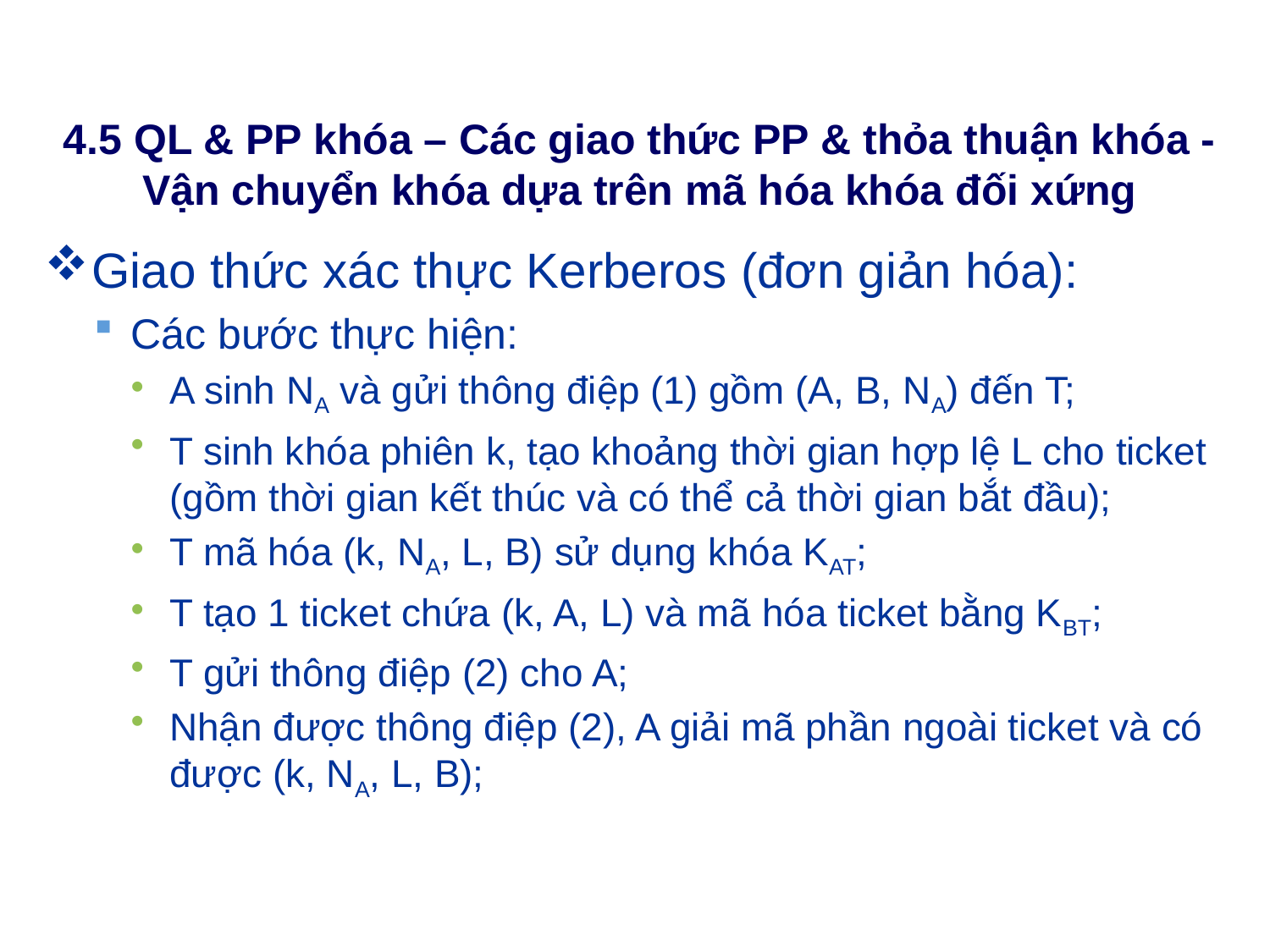

# 4.5 QL & PP khóa – Các giao thức PP & thỏa thuận khóa - Vận chuyển khóa dựa trên mã hóa khóa đối xứng
Giao thức xác thực Kerberos (đơn giản hóa):
Các bước thực hiện:
A sinh NA và gửi thông điệp (1) gồm (A, B, NA) đến T;
T sinh khóa phiên k, tạo khoảng thời gian hợp lệ L cho ticket (gồm thời gian kết thúc và có thể cả thời gian bắt đầu);
T mã hóa (k, NA, L, B) sử dụng khóa KAT;
T tạo 1 ticket chứa (k, A, L) và mã hóa ticket bằng KBT;
T gửi thông điệp (2) cho A;
Nhận được thông điệp (2), A giải mã phần ngoài ticket và có được (k, NA, L, B);